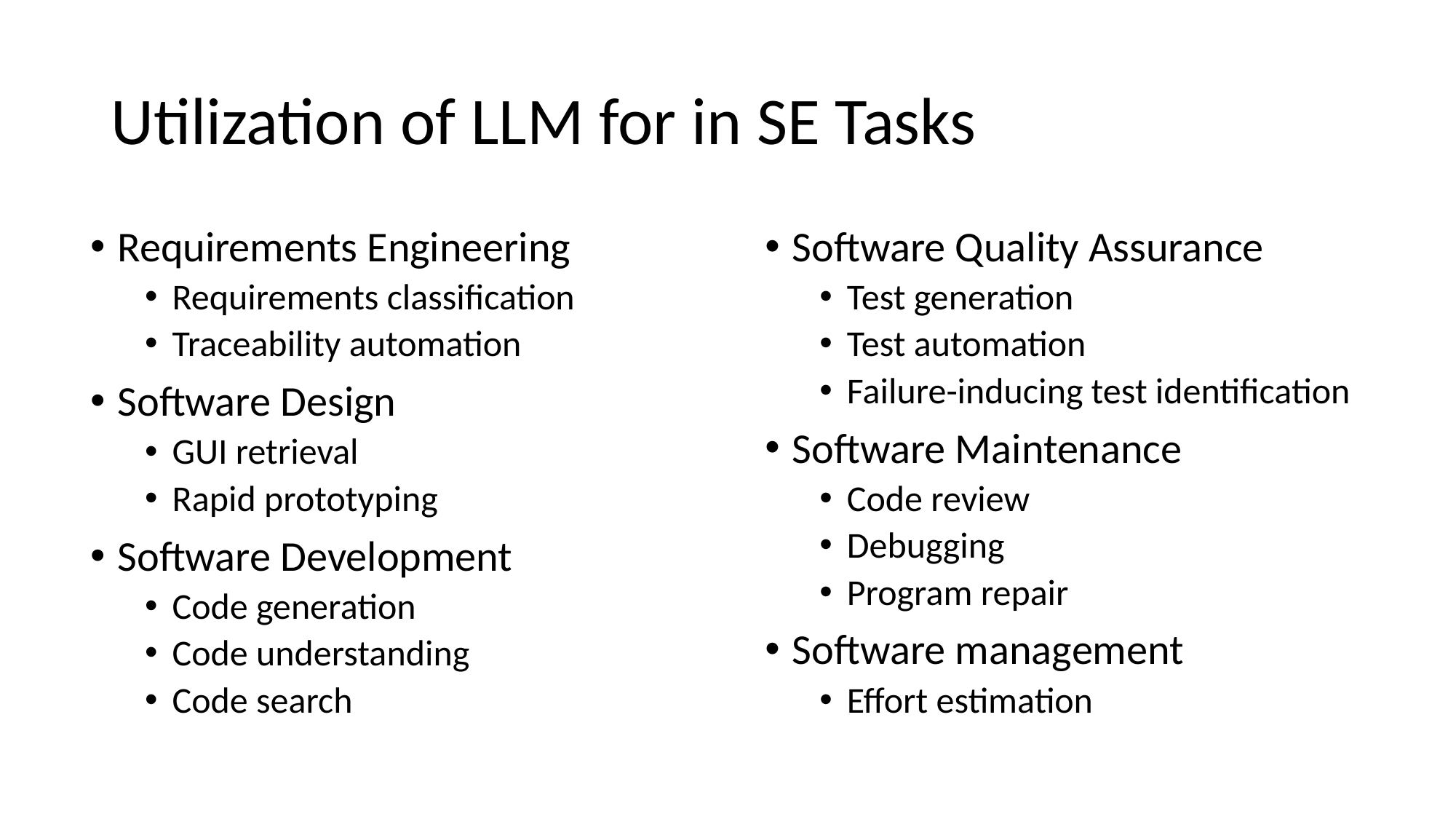

# Utilization of LLM for in SE Tasks
Requirements Engineering
Requirements classification
Traceability automation
Software Design
GUI retrieval
Rapid prototyping
Software Development
Code generation
Code understanding
Code search
Software Quality Assurance
Test generation
Test automation
Failure-inducing test identification
Software Maintenance
Code review
Debugging
Program repair
Software management
Effort estimation